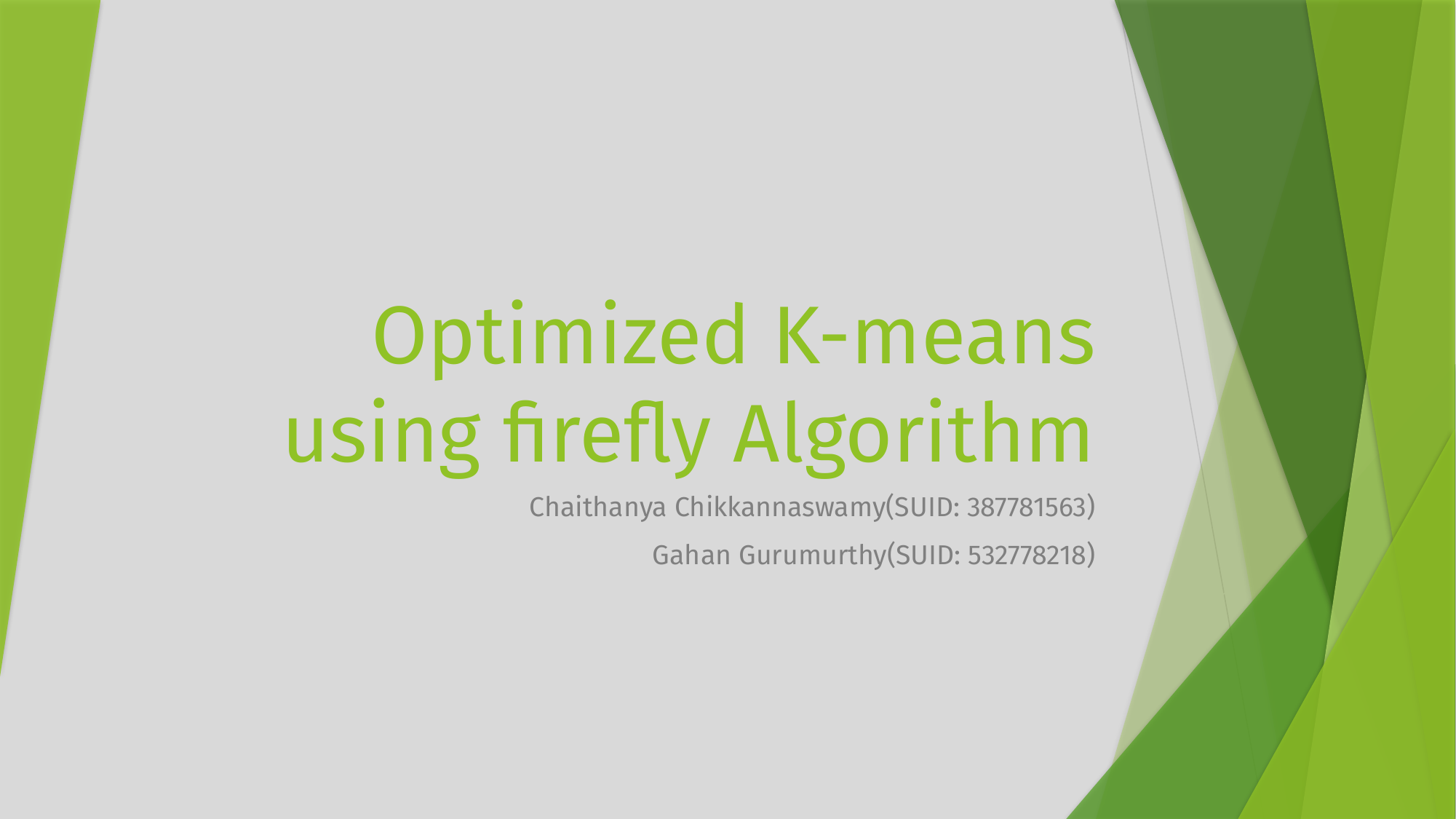

# Optimized K-means using firefly Algorithm
Chaithanya Chikkannaswamy(SUID: 387781563)
Gahan Gurumurthy(SUID: 532778218)